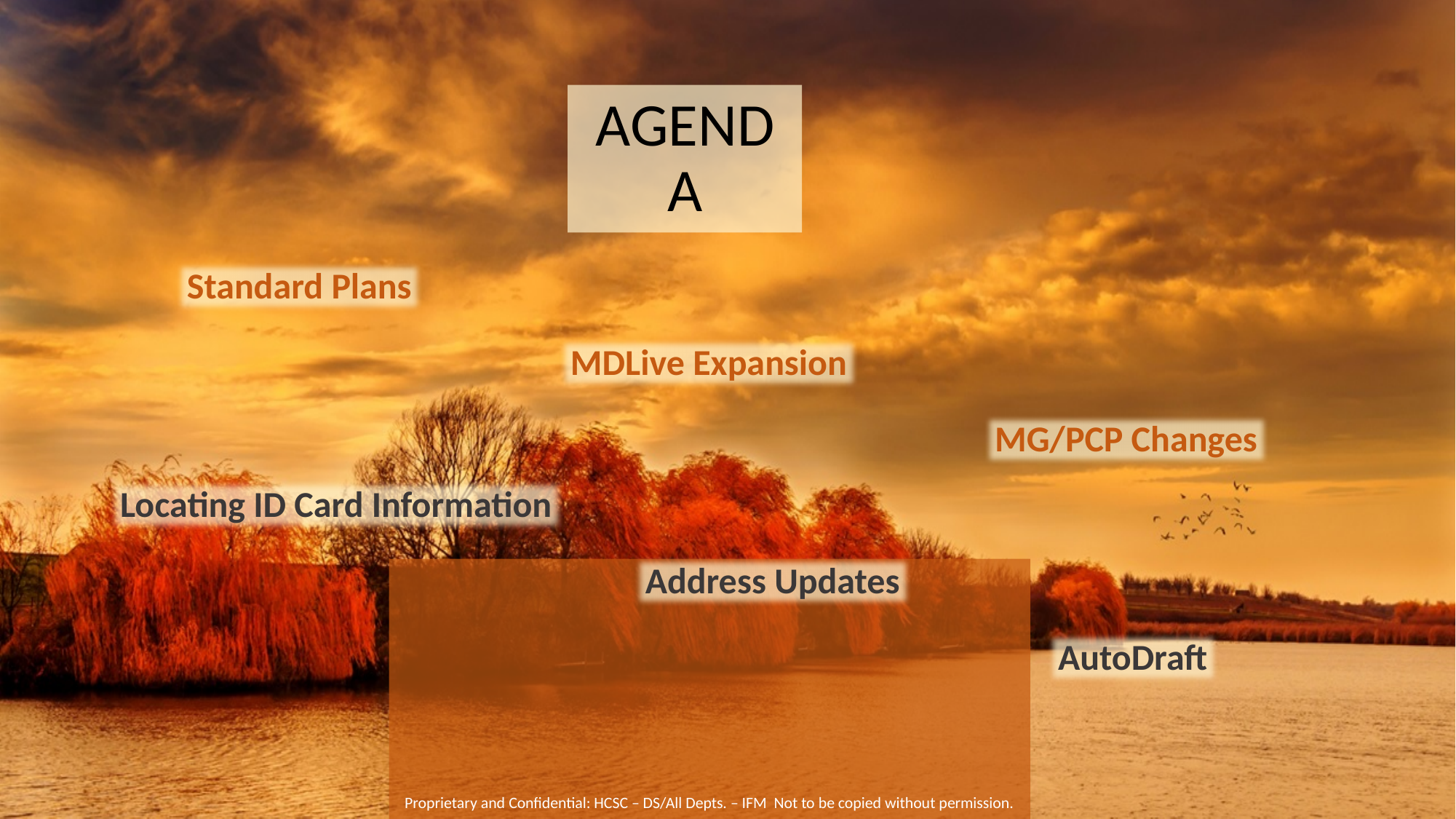

# Agenda
Standard Plans
MDLive Expansion
MG/PCP Changes
Locating ID Card Information
Address Updates
AutoDraft
Proprietary and Confidential: HCSC – DS/All Depts. – IFM  Not to be copied without permission.